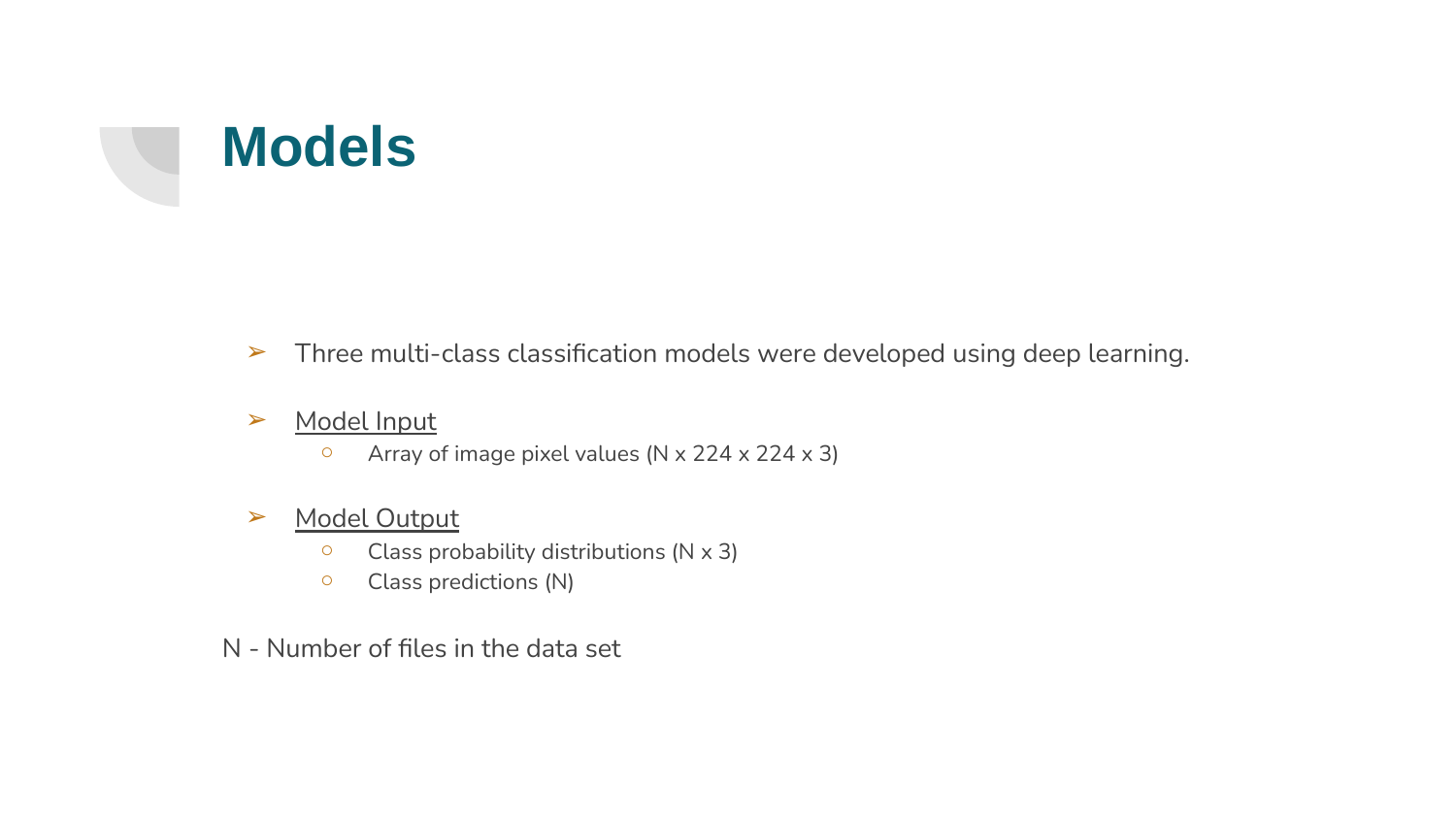

# Models
Three multi-class classification models were developed using deep learning.
Model Input
Array of image pixel values (N x 224 x 224 x 3)
Model Output
Class probability distributions (N x 3)
Class predictions (N)
N - Number of files in the data set